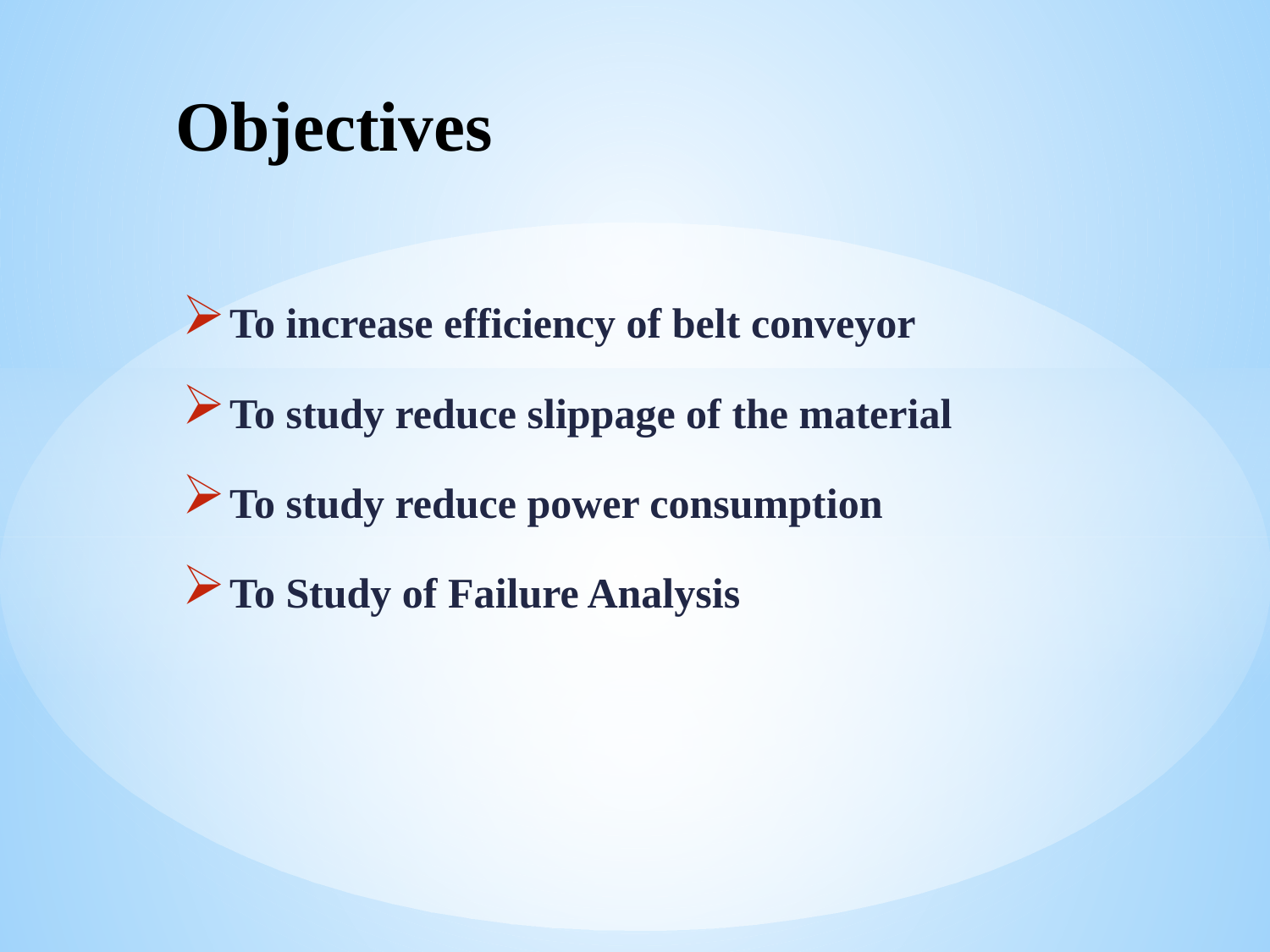

# Objectives
To increase efficiency of belt conveyor
To study reduce slippage of the material
To study reduce power consumption
To Study of Failure Analysis